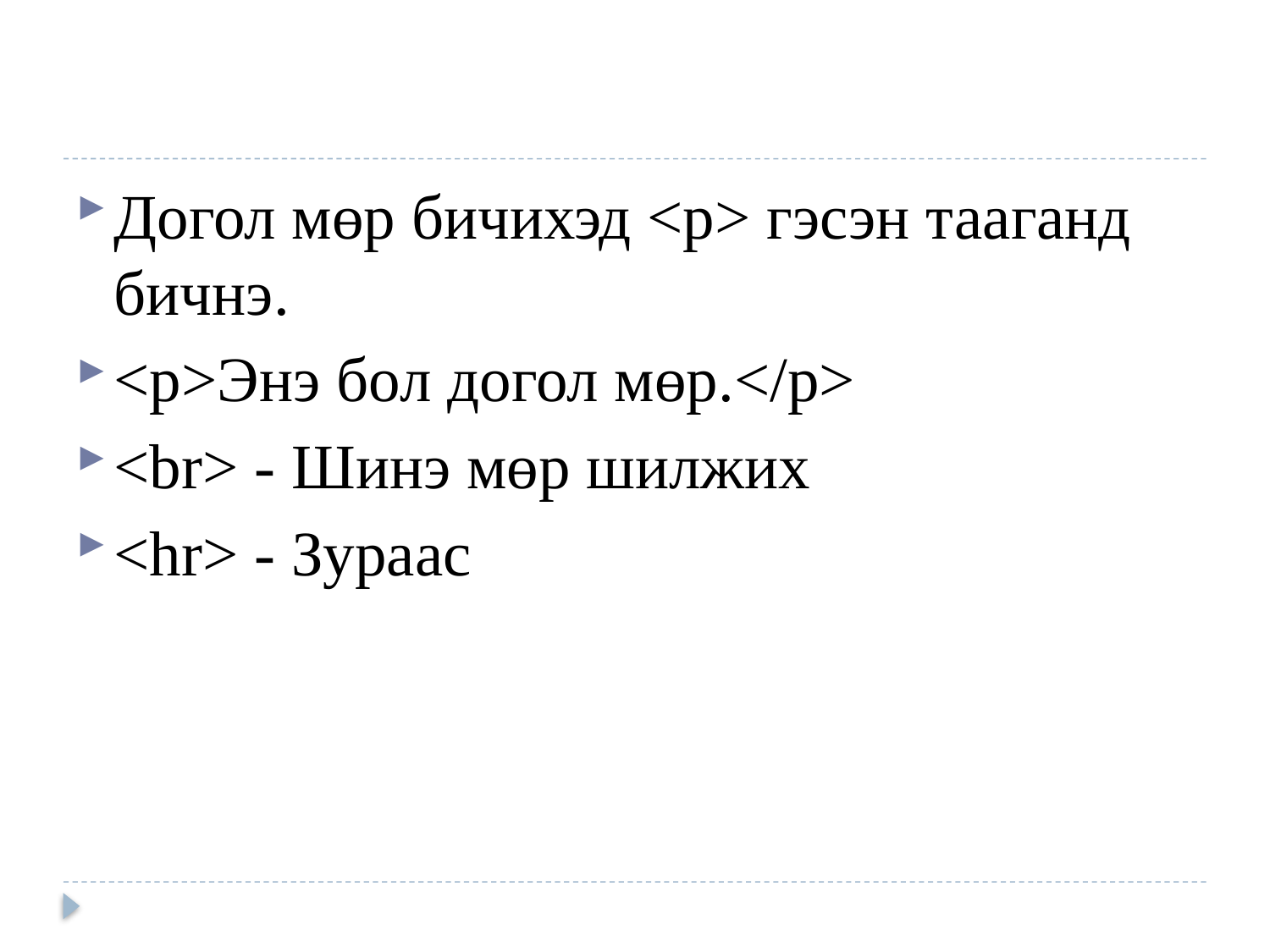

#
Догол мөр бичихэд <p> гэсэн тааганд бичнэ.
<p>Энэ бол догол мөр.</p>
<br> - Шинэ мөр шилжих
<hr> - Зураас